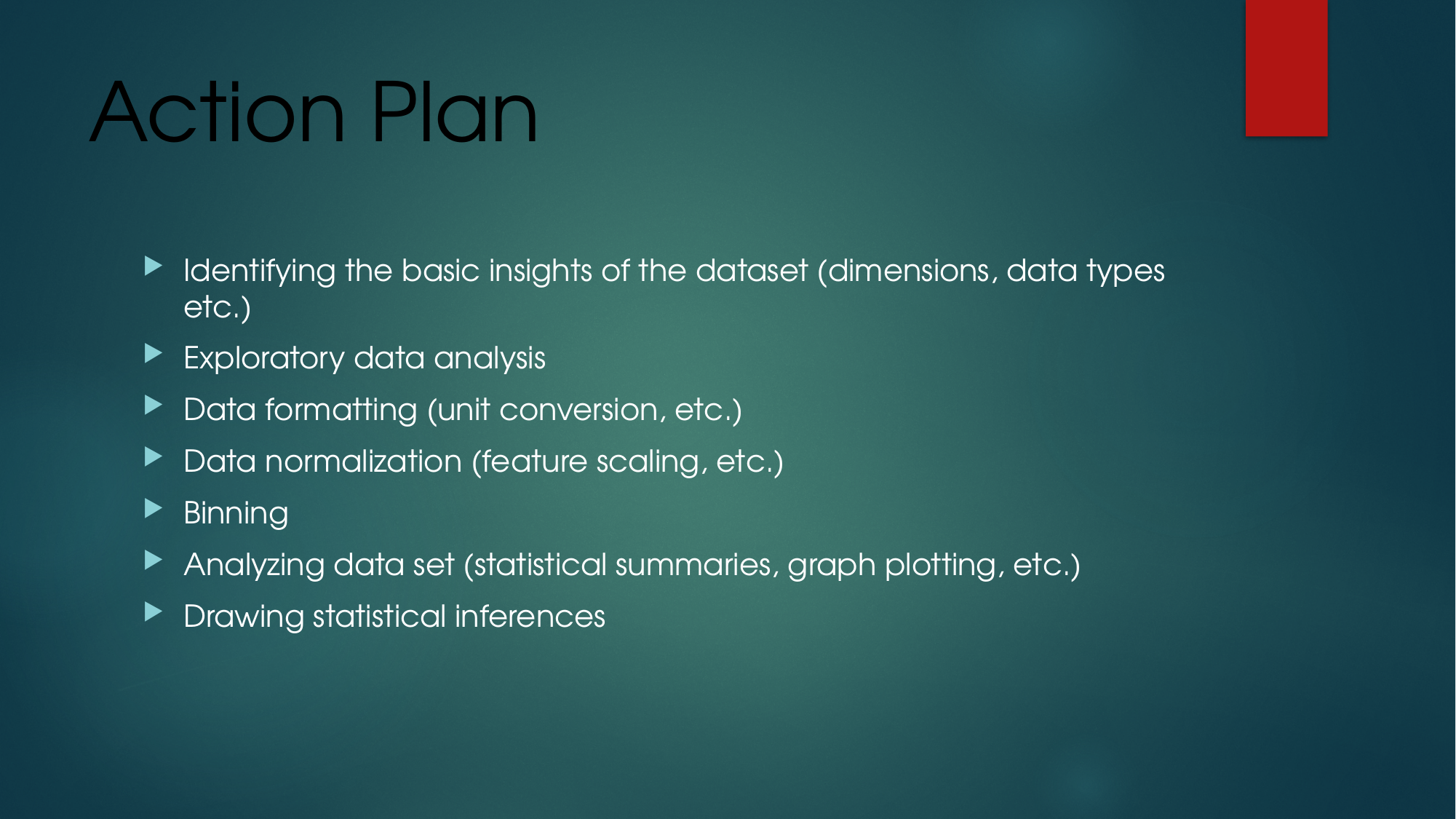

# Action Plan
Identifying the basic insights of the dataset (dimensions, data types etc.)
Exploratory data analysis
Data formatting (unit conversion, etc.)
Data normalization (feature scaling, etc.)
Binning
Analyzing data set (statistical summaries, graph plotting, etc.)
Drawing statistical inferences